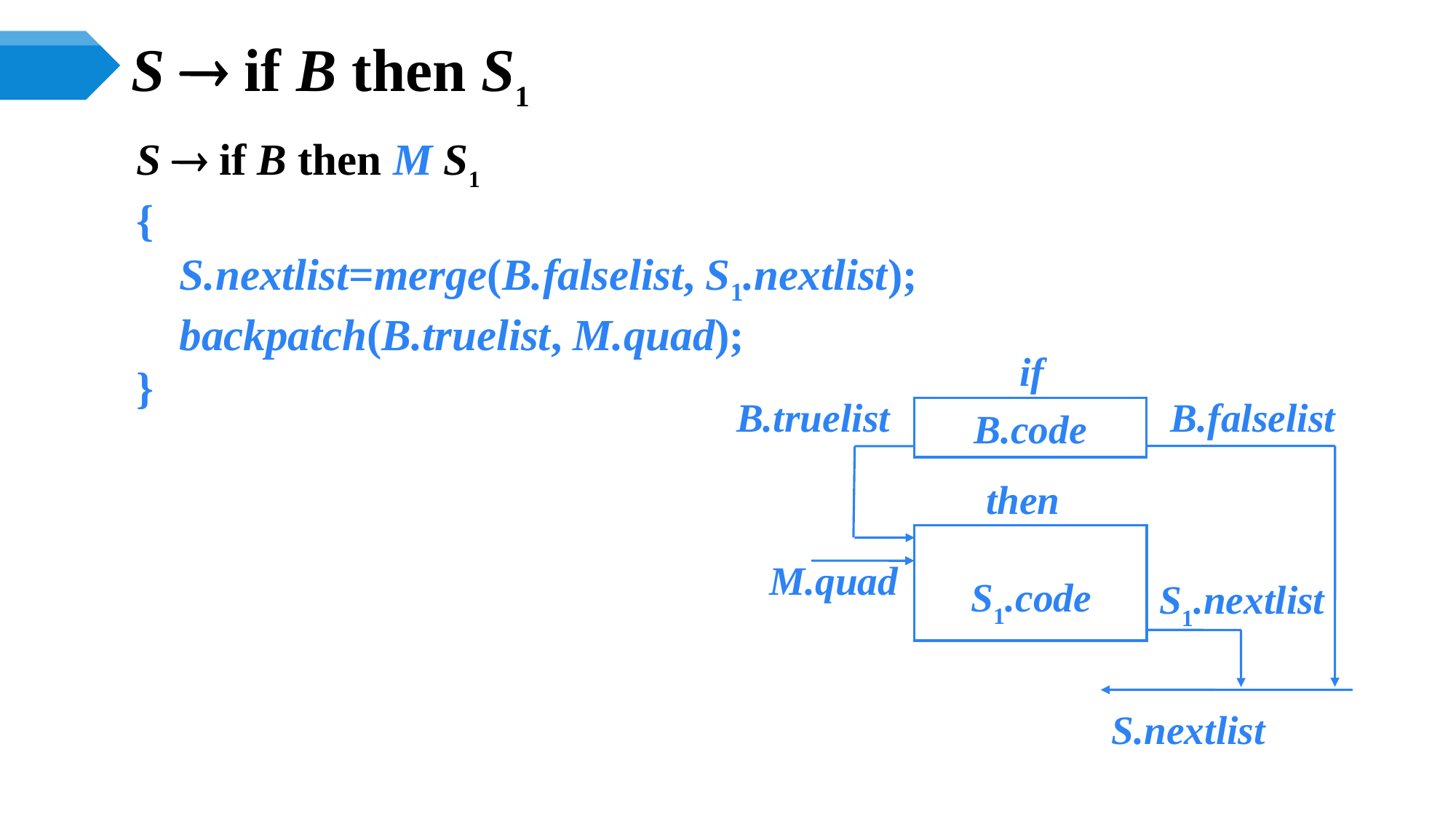

# S → if B then S1
S → if B then M S1
{
	S.nextlist=merge(B.falselist, S1.nextlist);
 	backpatch(B.truelist, M.quad);
}
if
B.truelist
B.falselist
B.code

then

S1.nextlist

S.nextlist
S1.code
M.quad